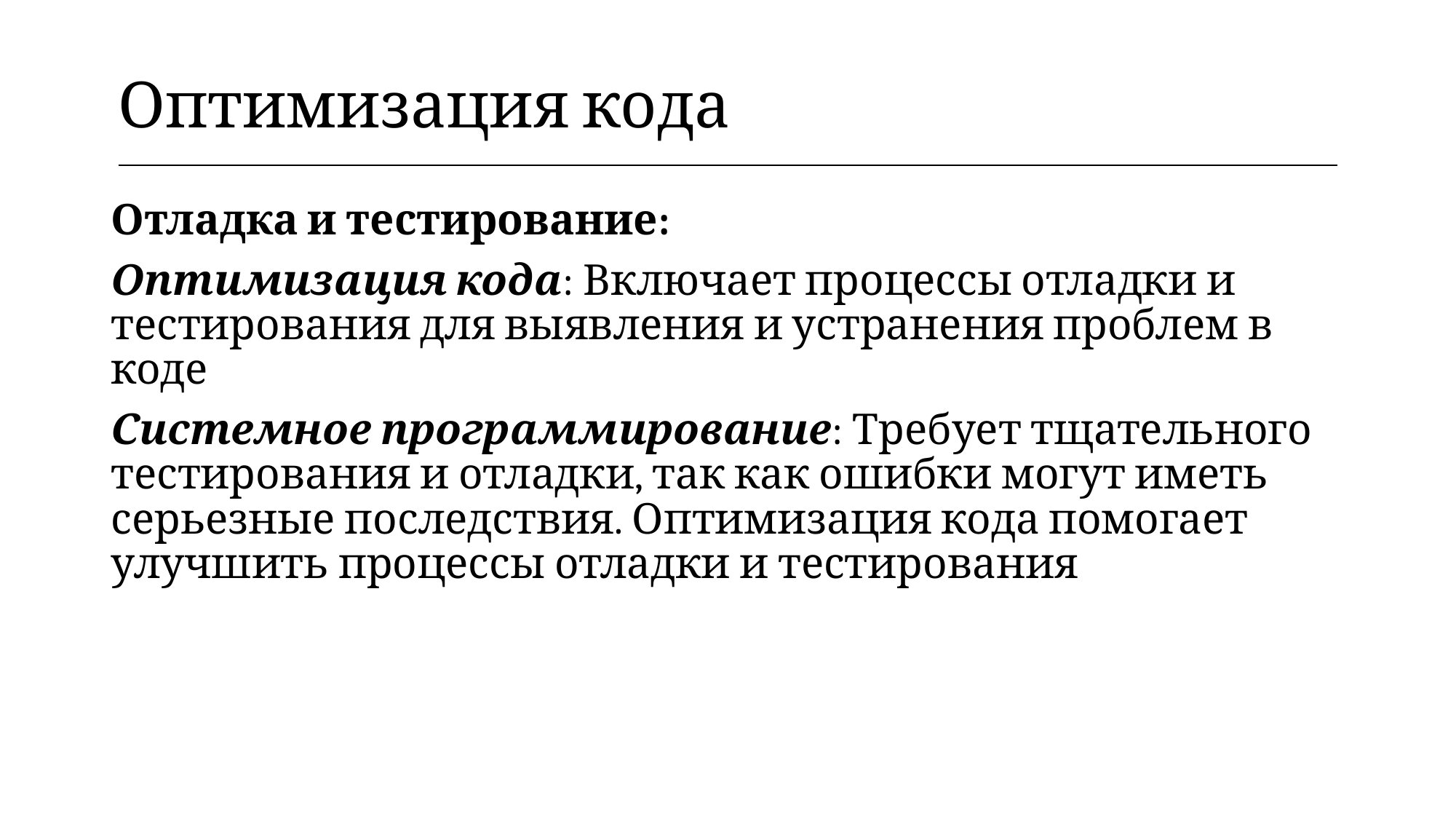

| Оптимизация кода |
| --- |
Отладка и тестирование:
Оптимизация кода: Включает процессы отладки и тестирования для выявления и устранения проблем в коде
Системное программирование: Требует тщательного тестирования и отладки, так как ошибки могут иметь серьезные последствия. Оптимизация кода помогает улучшить процессы отладки и тестирования